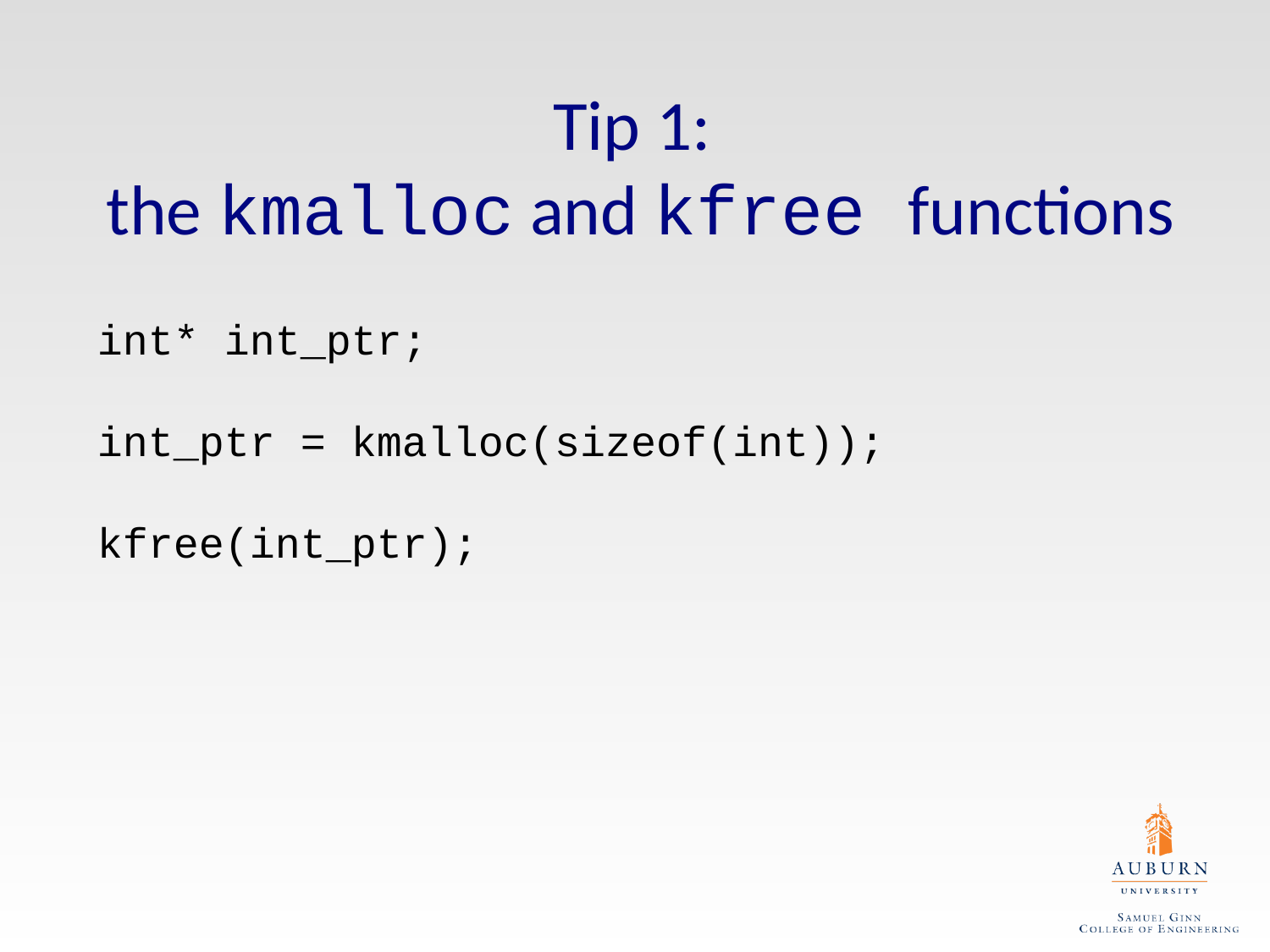

# Tip 1: the kmalloc and kfree functions
int* int_ptr;

int_ptr = kmalloc(sizeof(int));

kfree(int_ptr);